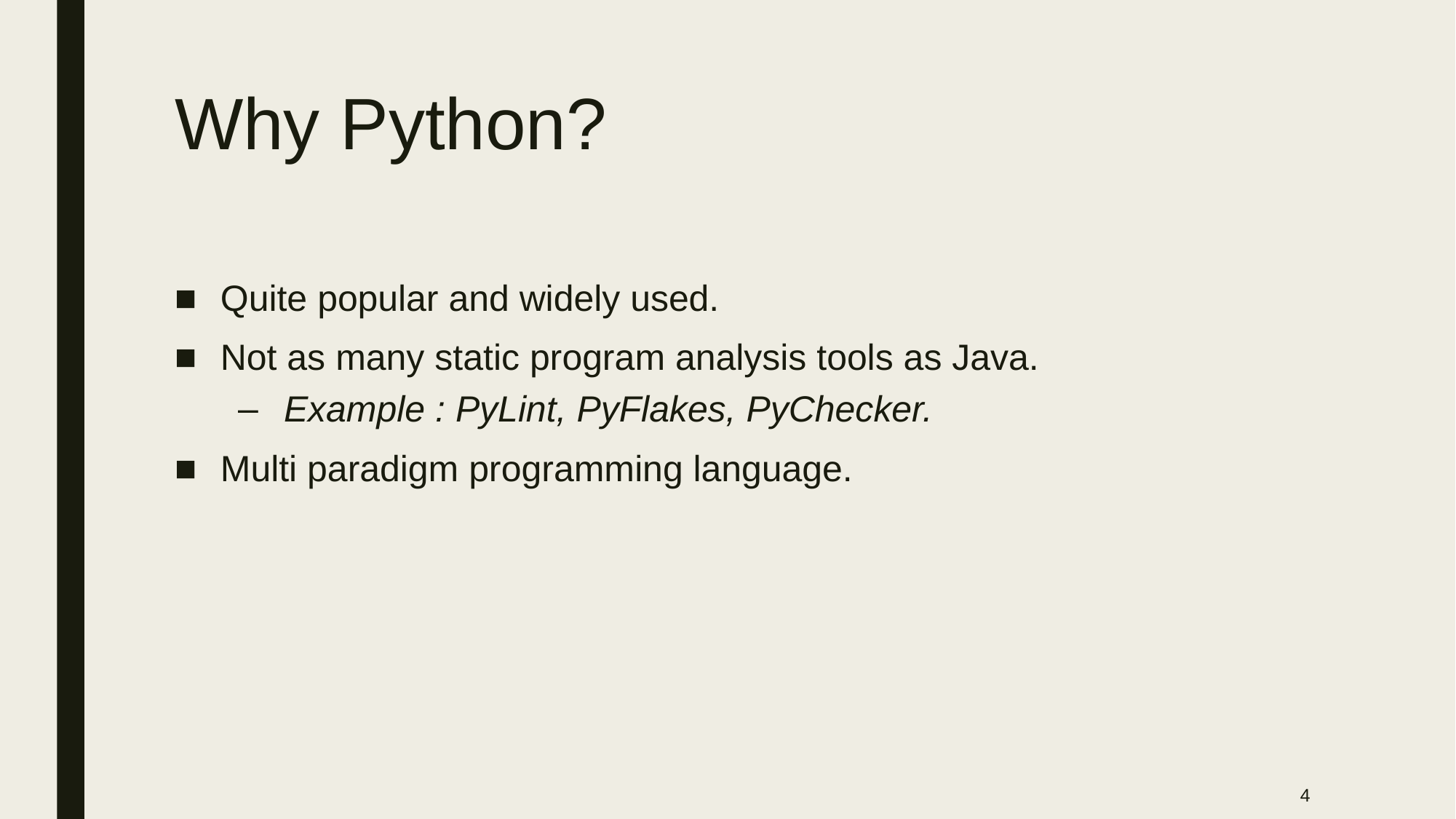

# Why Python?
Quite popular and widely used.
Not as many static program analysis tools as Java.
Example : PyLint, PyFlakes, PyChecker.
Multi paradigm programming language.
4